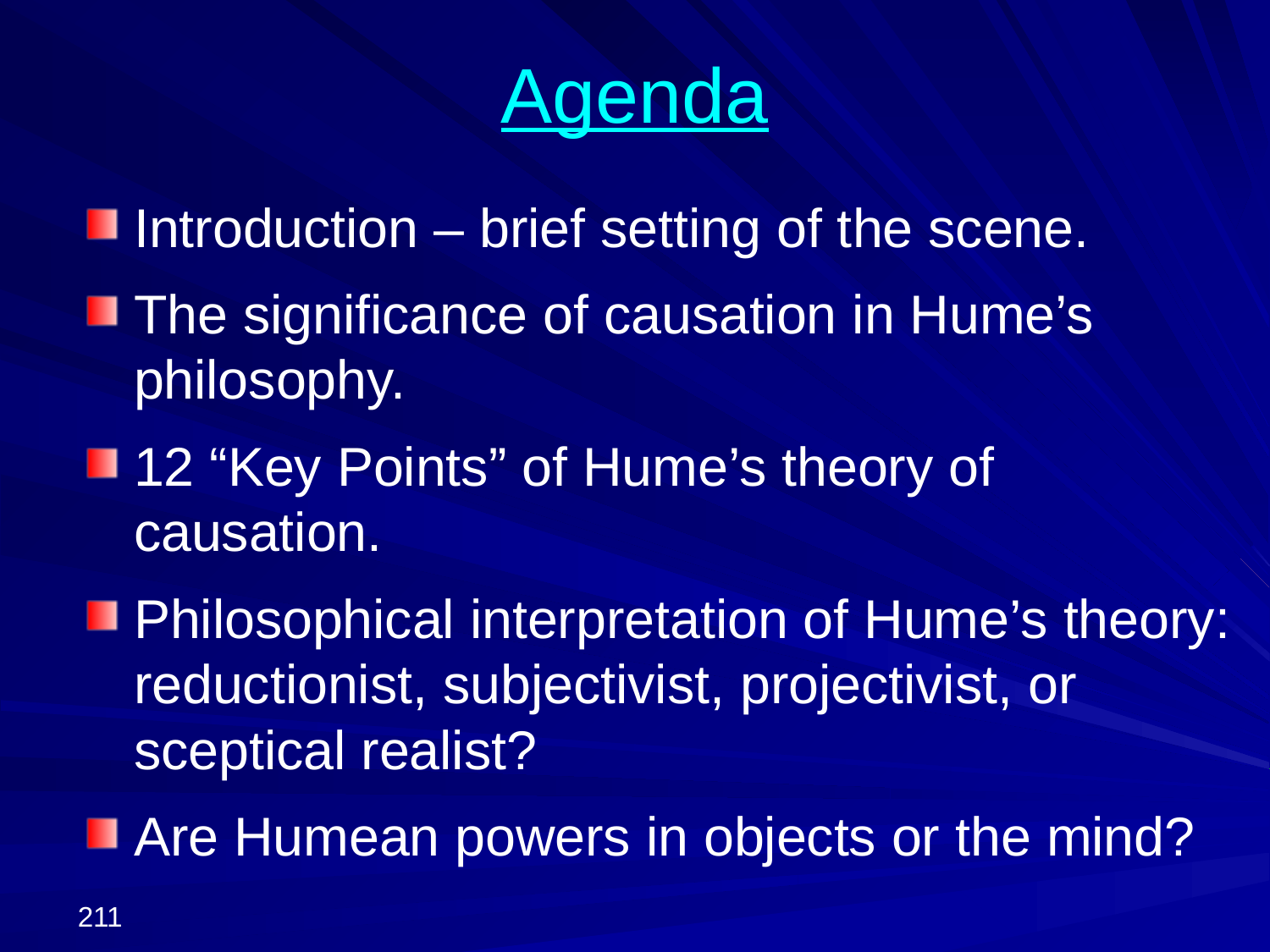

# Agenda
Introduction – brief setting of the scene.
The significance of causation in Hume’s philosophy.
12 “Key Points” of Hume’s theory of causation.
Philosophical interpretation of Hume’s theory: reductionist, subjectivist, projectivist, or sceptical realist?
Are Humean powers in objects or the mind?
211